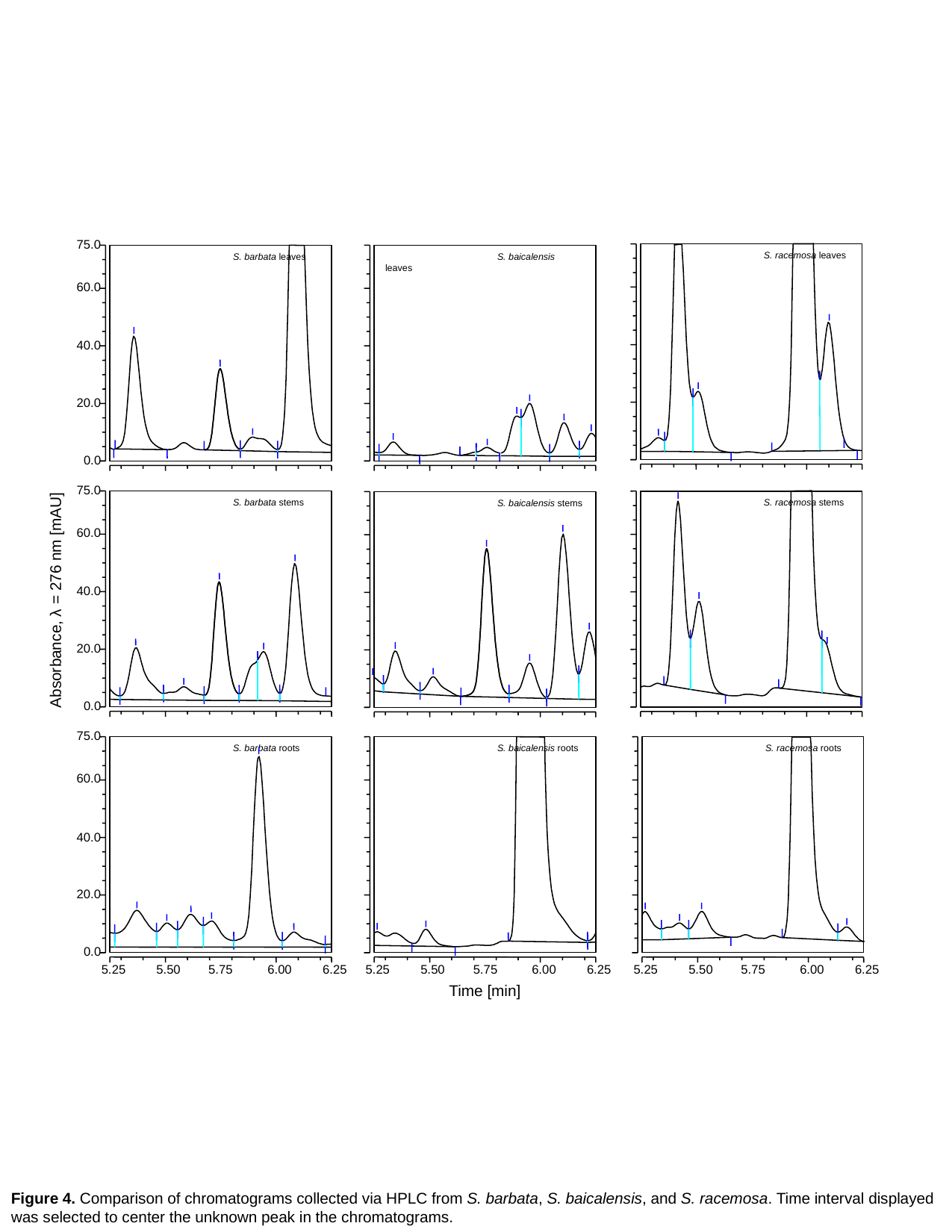

S. racemosa leaves

75.0

	S. barbata leaves

60.0

40.0

20.0

0.0

	S. baicalensis leaves

75.0

	S. barbata stems

60.0

40.0

20.0

0.0

	S. racemosa stems

	S. baicalensis stems

Absorbance, λ = 276 nm [mAU]

75.0

	S. barbata roots

60.0

40.0

20.0

0.0

5.25
5.50
6.00
6.25
5.75

	S. baicalensis roots

5.25
5.50
6.00
6.25
5.75

	S. racemosa roots

5.25
5.50
6.00
6.25
5.75
Time [min]
Figure 4. Comparison of chromatograms collected via HPLC from S. barbata, S. baicalensis, and S. racemosa. Time interval displayed was selected to center the unknown peak in the chromatograms.